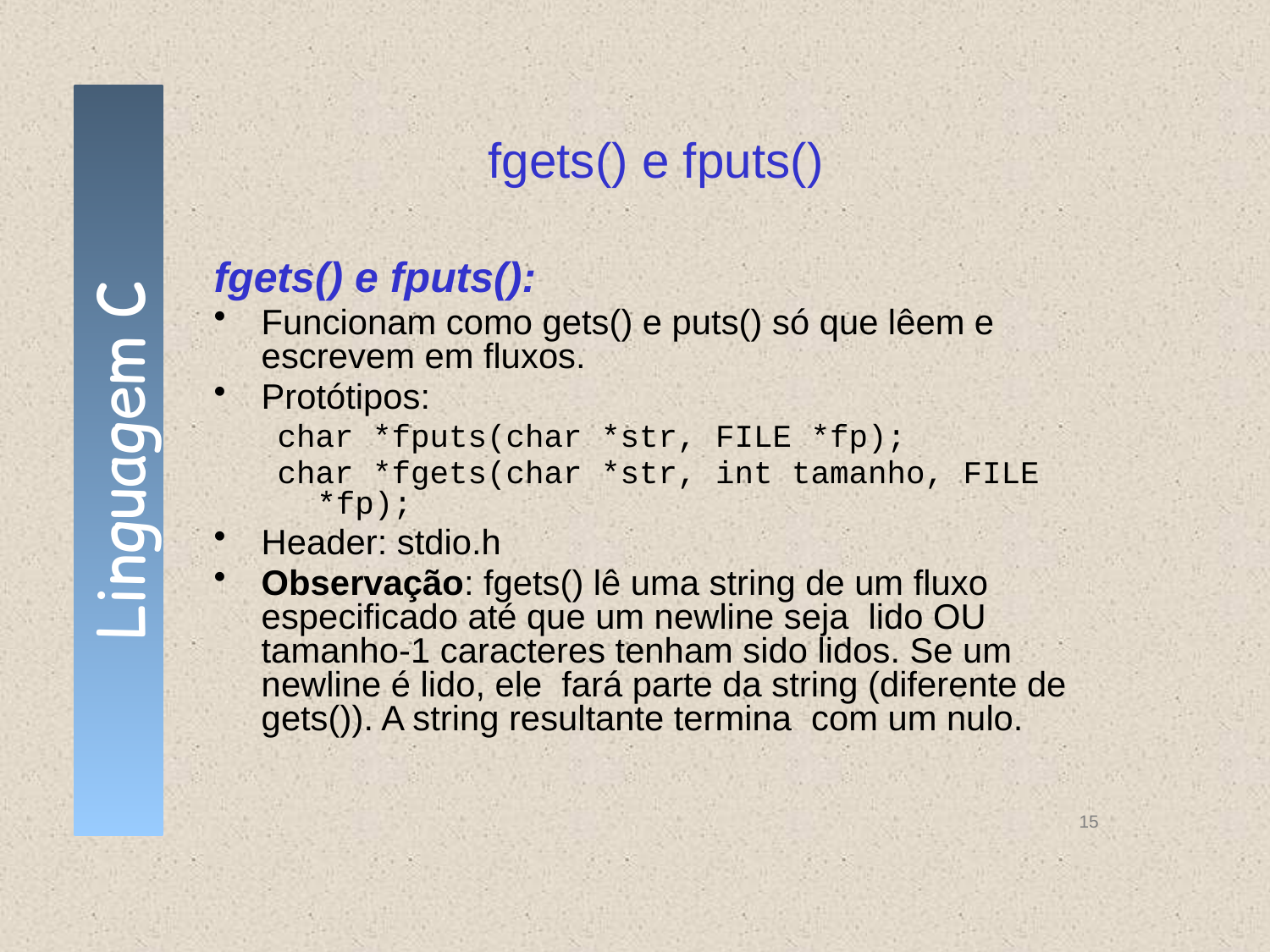

# fgets() e fputs()
fgets() e fputs():
Funcionam como gets() e puts() só que lêem e escrevem em fluxos.
Protótipos:
char *fputs(char *str, FILE *fp);
char *fgets(char *str, int tamanho, FILE *fp);
Header: stdio.h
Observação: fgets() lê uma string de um fluxo especificado até que um newline seja  lido OU tamanho-1 caracteres tenham sido lidos. Se um newline é lido, ele  fará parte da string (diferente de gets()). A string resultante termina  com um nulo.
15